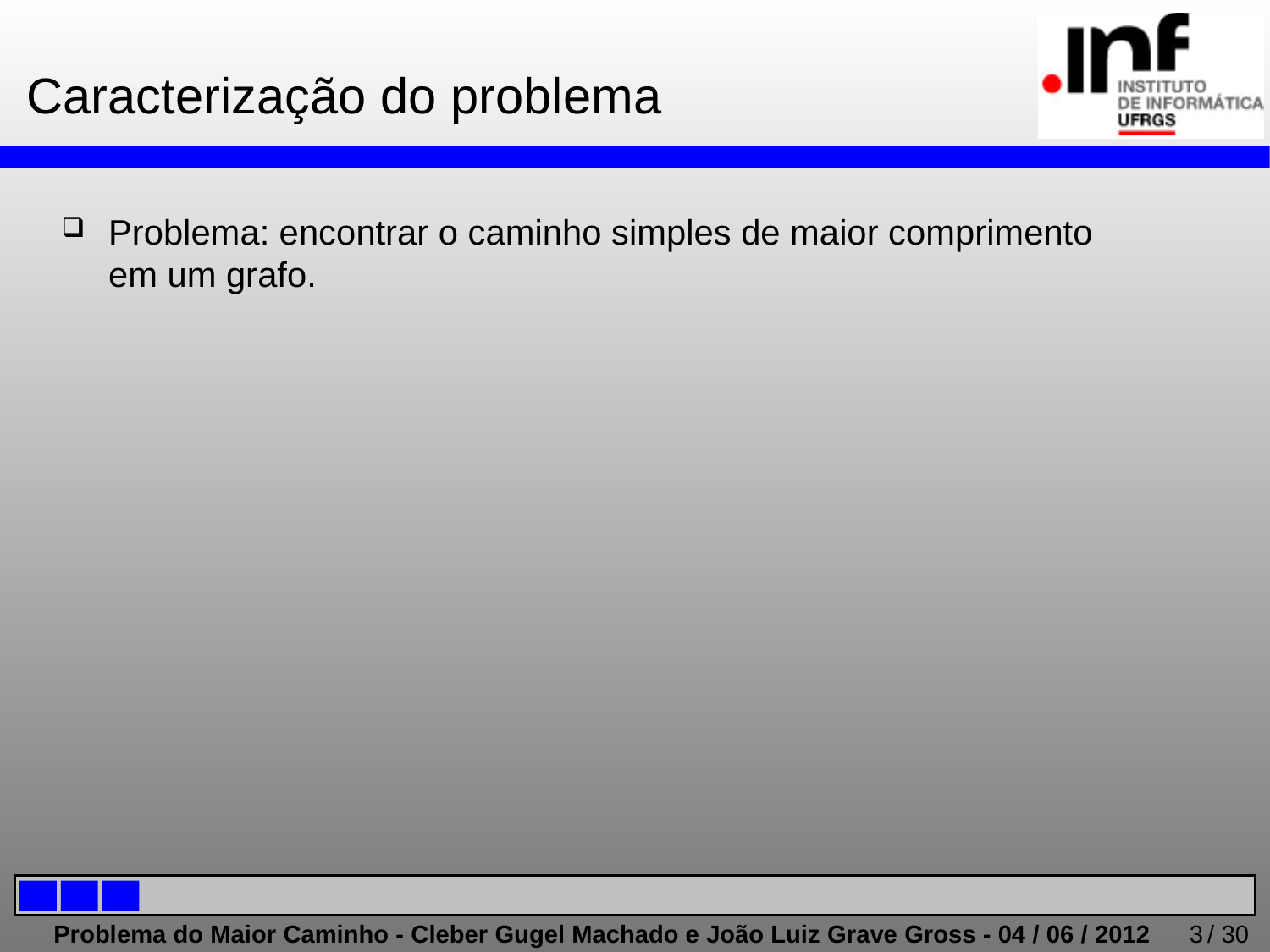

# Caracterização do problema
Problema: encontrar o caminho simples de maior comprimento em um grafo.

3